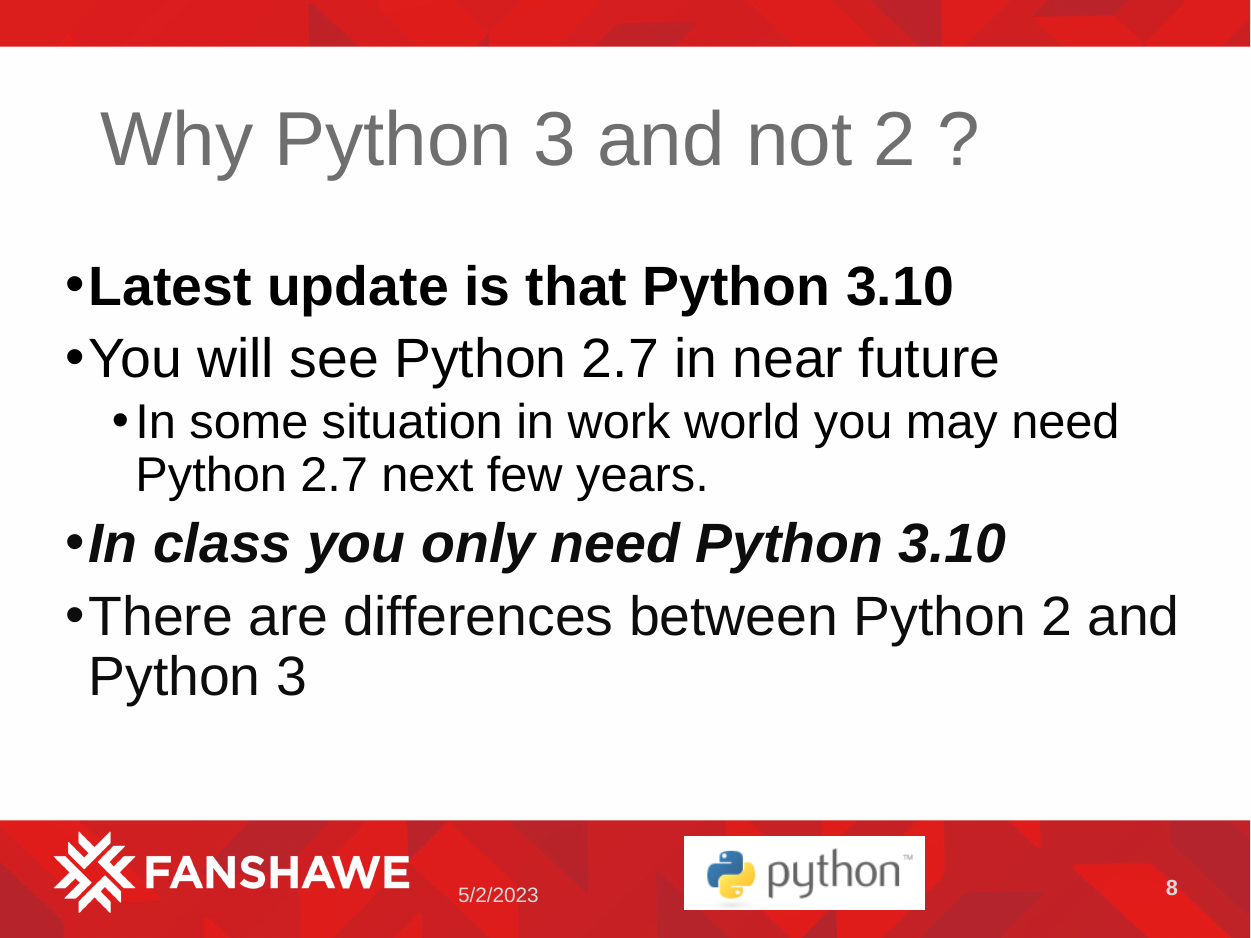

# Why Python 3 and not 2 ?
Latest update is that Python 3.10
You will see Python 2.7 in near future
In some situation in work world you may need Python 2.7 next few years.
In class you only need Python 3.10
There are differences between Python 2 and Python 3

8
5/2/2023